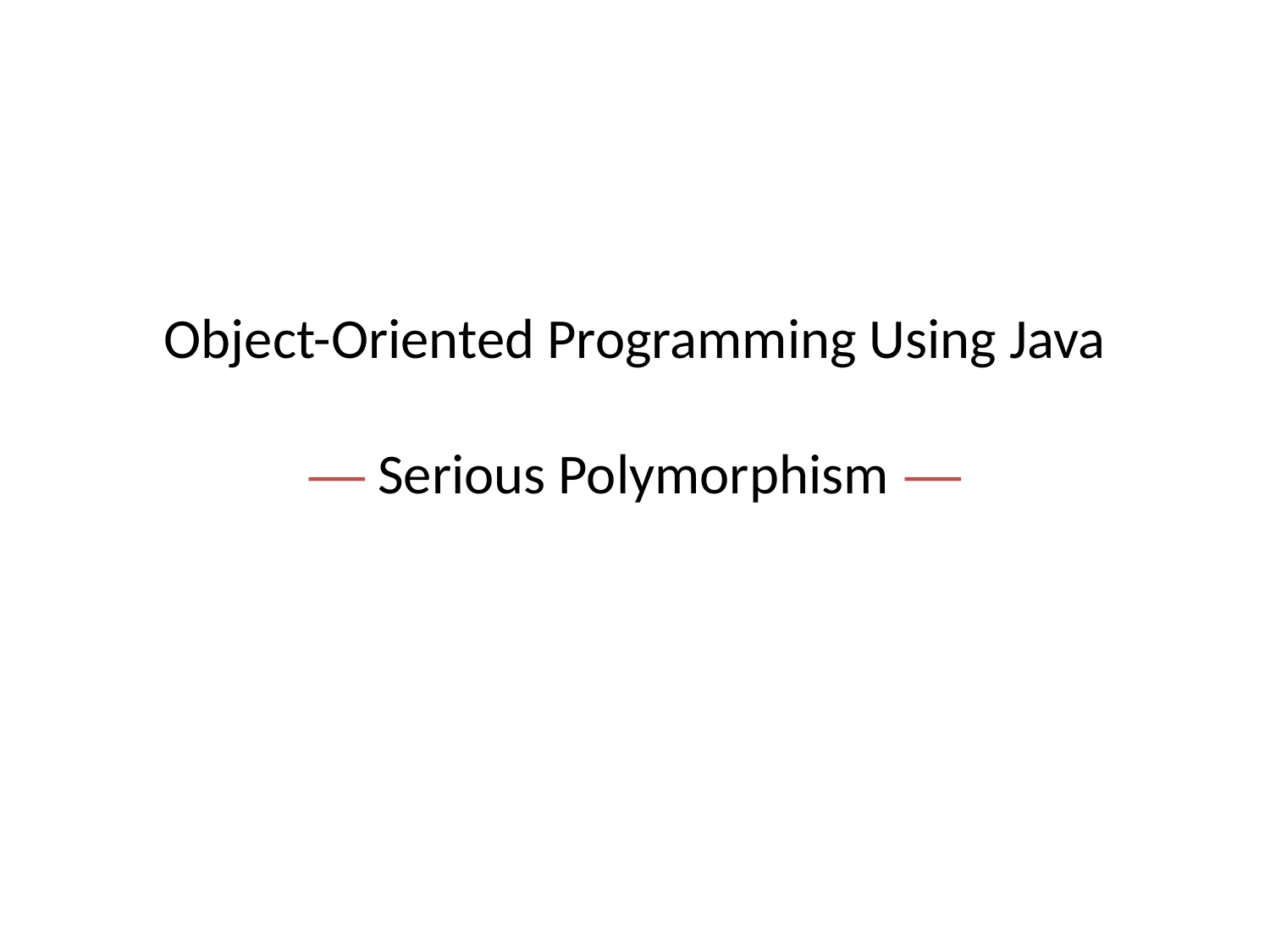

# Object-Oriented Programming Using Java — Serious Polymorphism —